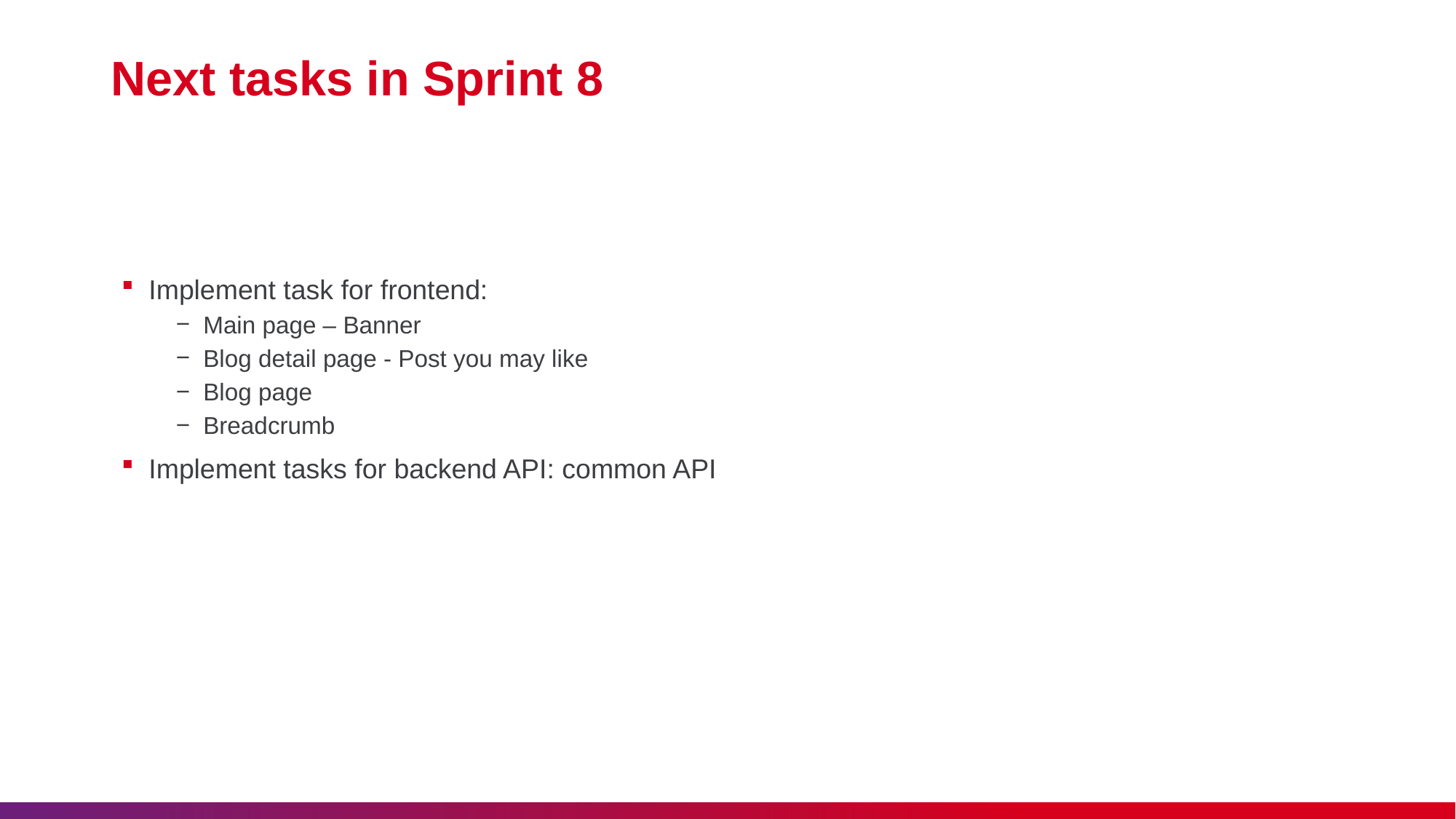

# Next tasks in Sprint 8
Implement task for frontend:
Main page – Banner
Blog detail page - Post you may like
Blog page
Breadcrumb
Implement tasks for backend API: common API